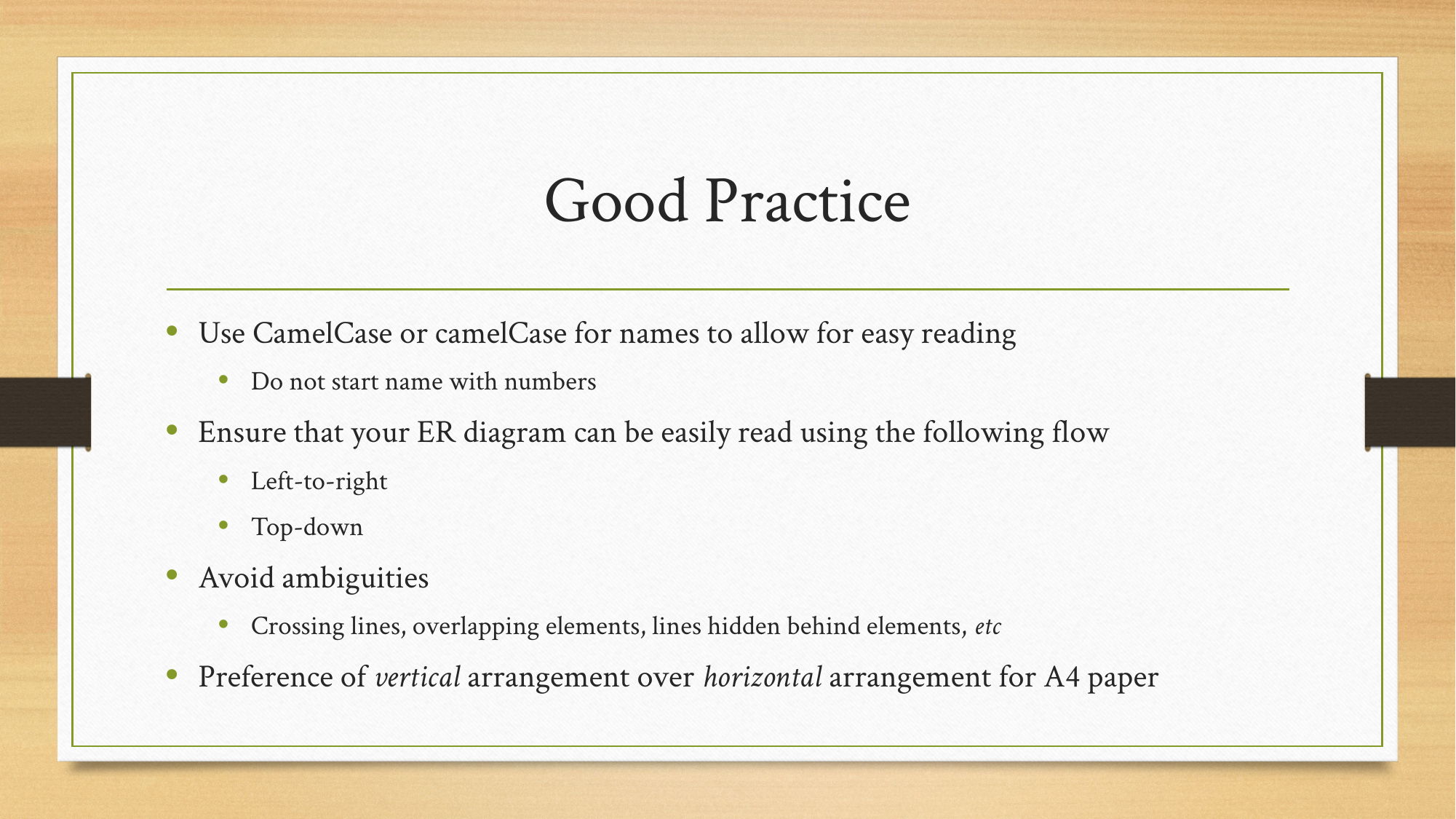

# Good Practice
Use CamelCase or camelCase for names to allow for easy reading
Do not start name with numbers
Ensure that your ER diagram can be easily read using the following flow
Left-to-right
Top-down
Avoid ambiguities
Crossing lines, overlapping elements, lines hidden behind elements, etc
Preference of vertical arrangement over horizontal arrangement for A4 paper